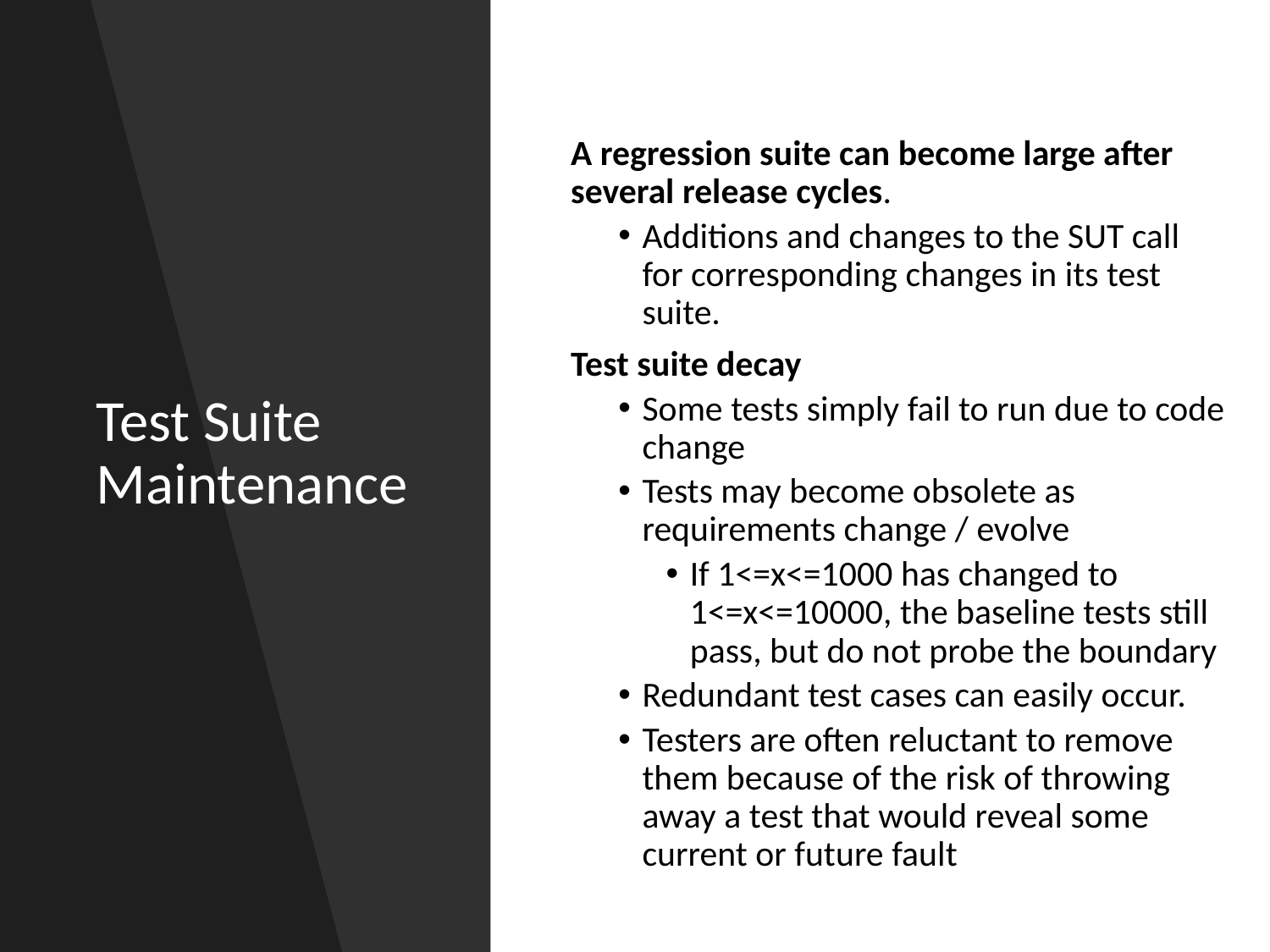

# Test Suite Maintenance
A regression suite can become large after several release cycles.
Additions and changes to the SUT call for corresponding changes in its test suite.
Test suite decay
Some tests simply fail to run due to code change
Tests may become obsolete as requirements change / evolve
If 1<=x<=1000 has changed to 1<=x<=10000, the baseline tests still pass, but do not probe the boundary
Redundant test cases can easily occur.
Testers are often reluctant to remove them because of the risk of throwing away a test that would reveal some current or future fault